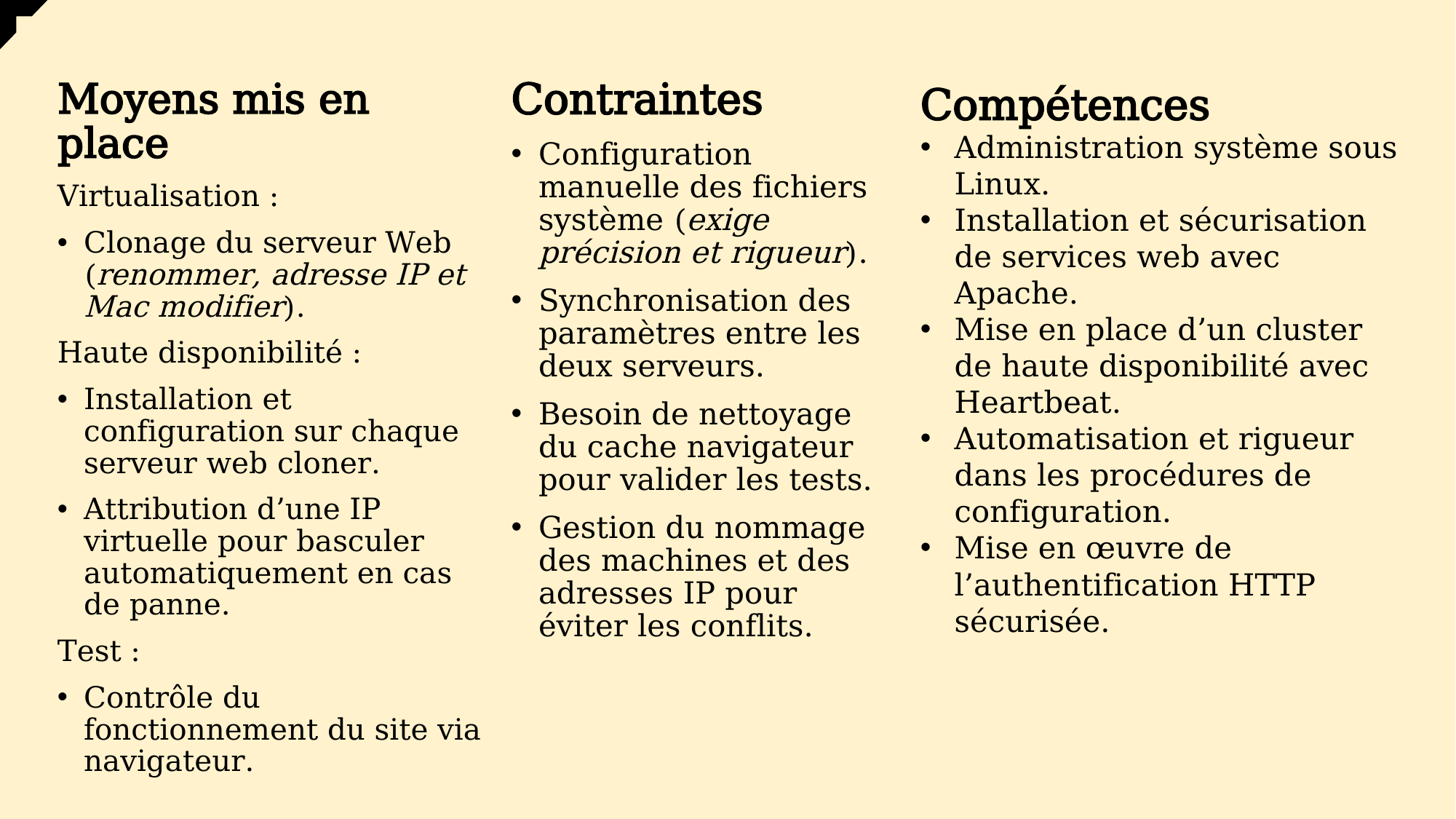

Contraintes
Configuration manuelle des fichiers système (exige précision et rigueur).
Synchronisation des paramètres entre les deux serveurs.
Besoin de nettoyage du cache navigateur pour valider les tests.
Gestion du nommage des machines et des adresses IP pour éviter les conflits.

Compétences
Administration système sous Linux.
Installation et sécurisation de services web avec Apache.
Mise en place d’un cluster de haute disponibilité avec Heartbeat.
Automatisation et rigueur dans les procédures de configuration.
Mise en œuvre de l’authentification HTTP sécurisée.

Moyens mis en place
Virtualisation :
Clonage du serveur Web (renommer, adresse IP et Mac modifier).
Haute disponibilité :
Installation et configuration sur chaque serveur web cloner.
Attribution d’une IP virtuelle pour basculer automatiquement en cas de panne.
Test :
Contrôle du fonctionnement du site via navigateur.